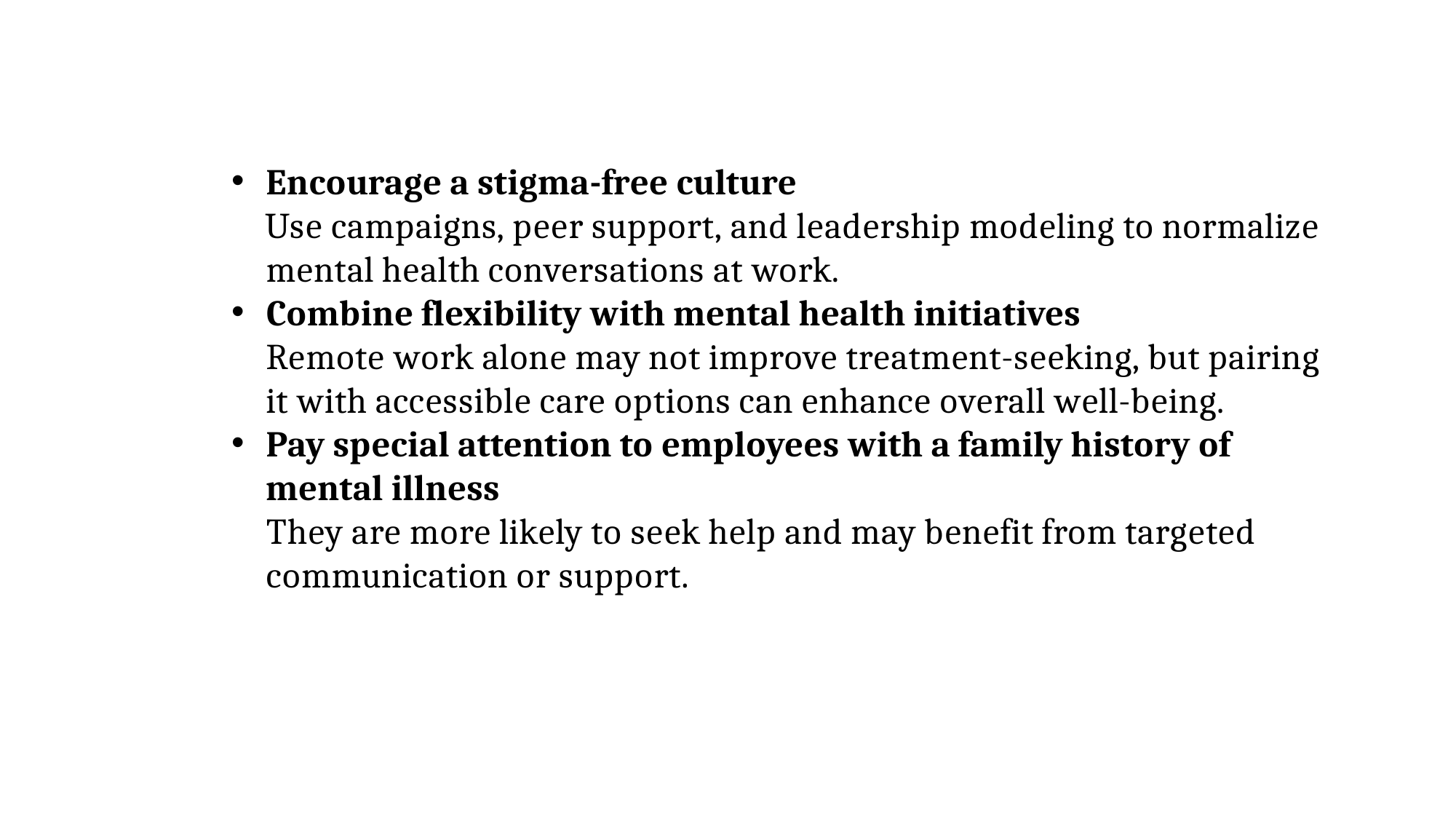

Encourage a stigma-free culture
Use campaigns, peer support, and leadership modeling to normalize mental health conversations at work.
Combine flexibility with mental health initiatives
Remote work alone may not improve treatment-seeking, but pairing it with accessible care options can enhance overall well-being.
Pay special attention to employees with a family history of mental illness
They are more likely to seek help and may benefit from targeted communication or support.